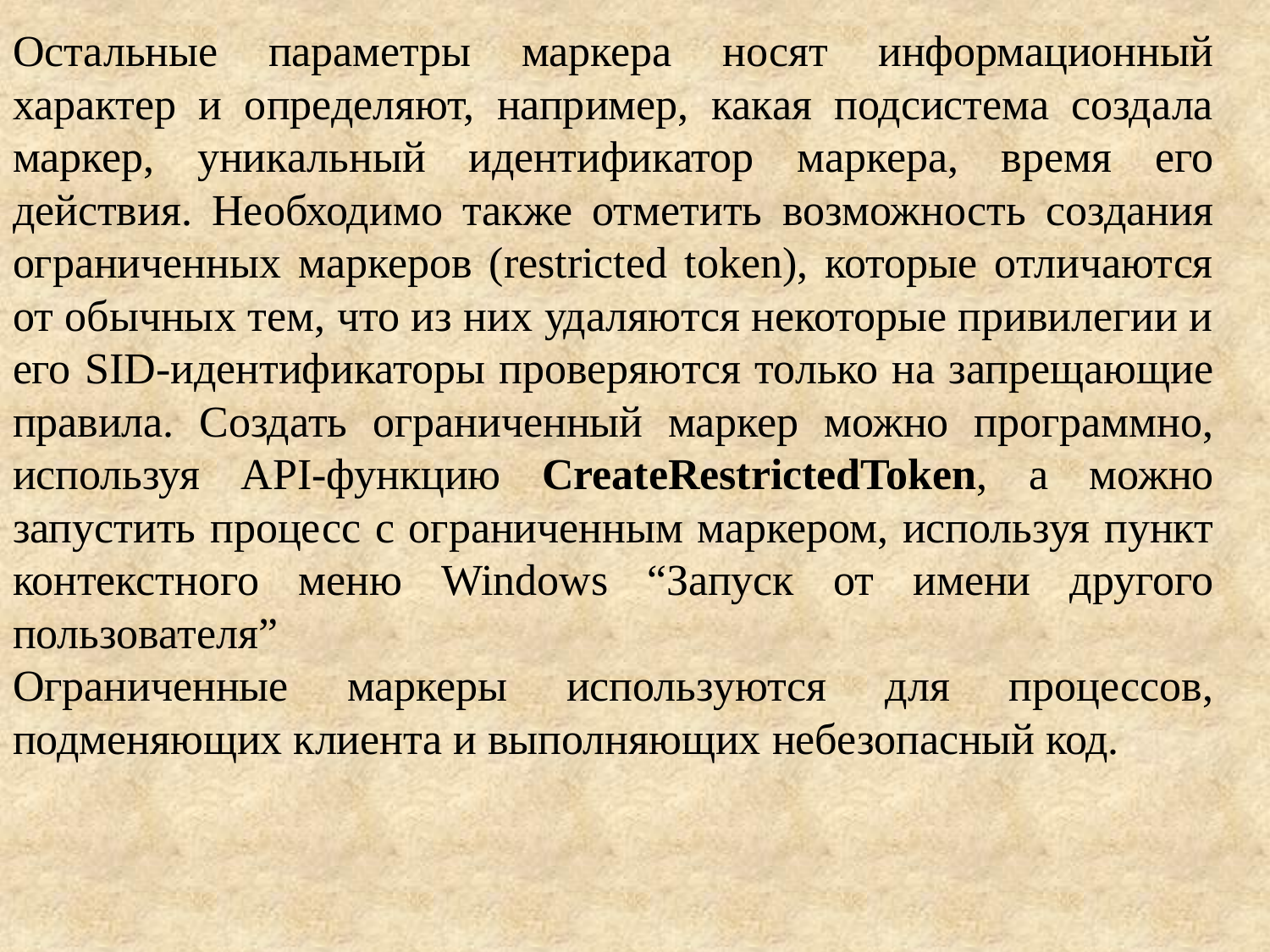

Остальные параметры маркера носят информационный характер и определяют, например, какая подсистема создала маркер, уникальный идентификатор маркера, время его действия. Необходимо также отметить возможность создания ограниченных маркеров (restricted token), которые отличаются от обычных тем, что из них удаляются некоторые привилегии и его SID-идентификаторы проверяются только на запрещающие правила. Создать ограниченный маркер можно программно, используя API-функцию CreateRestrictedToken, а можно запустить процесс с ограниченным маркером, используя пункт контекстного меню Windows “Запуск от имени другого пользователя”
Ограниченные маркеры используются для процессов, подменяющих клиента и выполняющих небезопасный код.